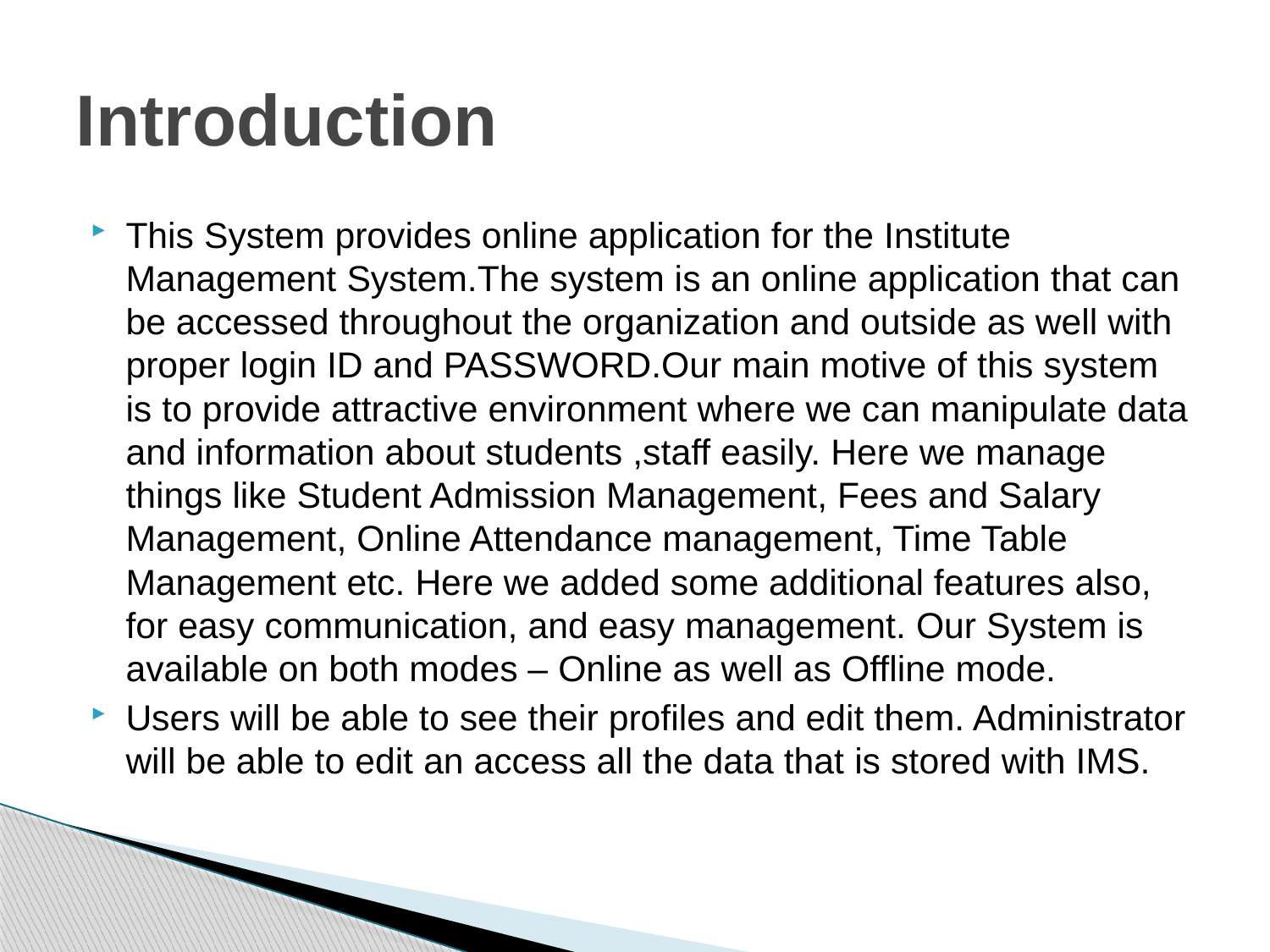

# Introduction
This System provides online application for the Institute Management System.The system is an online application that can be accessed throughout the organization and outside as well with proper login ID and PASSWORD.Our main motive of this system is to provide attractive environment where we can manipulate data and information about students ,staff easily. Here we manage things like Student Admission Management, Fees and Salary Management, Online Attendance management, Time Table Management etc. Here we added some additional features also, for easy communication, and easy management. Our System is available on both modes – Online as well as Offline mode.
Users will be able to see their profiles and edit them. Administrator will be able to edit an access all the data that is stored with IMS.